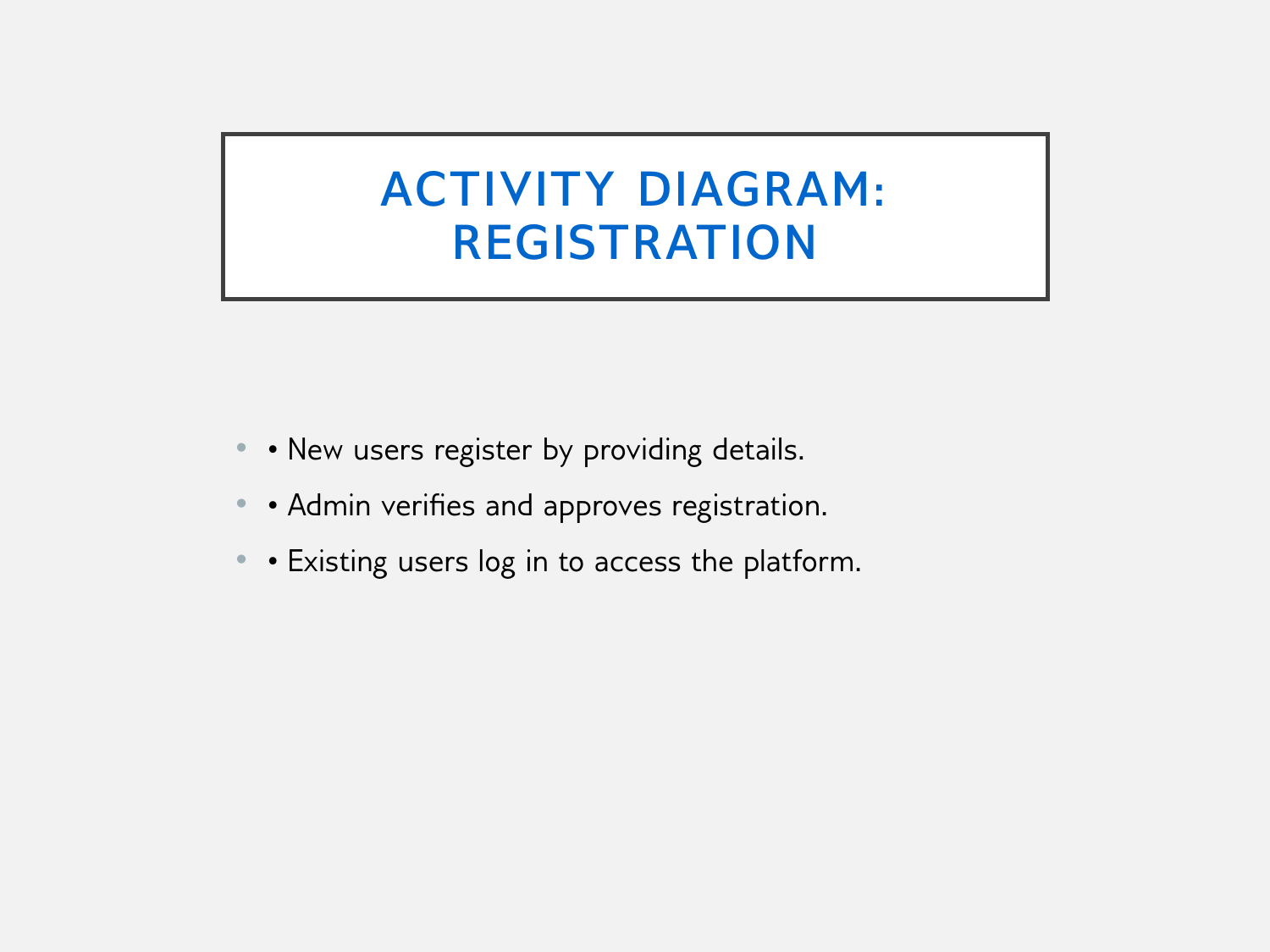

# Activity Diagram: Registration

• New users register by providing details.
• Admin verifies and approves registration.
• Existing users log in to access the platform.